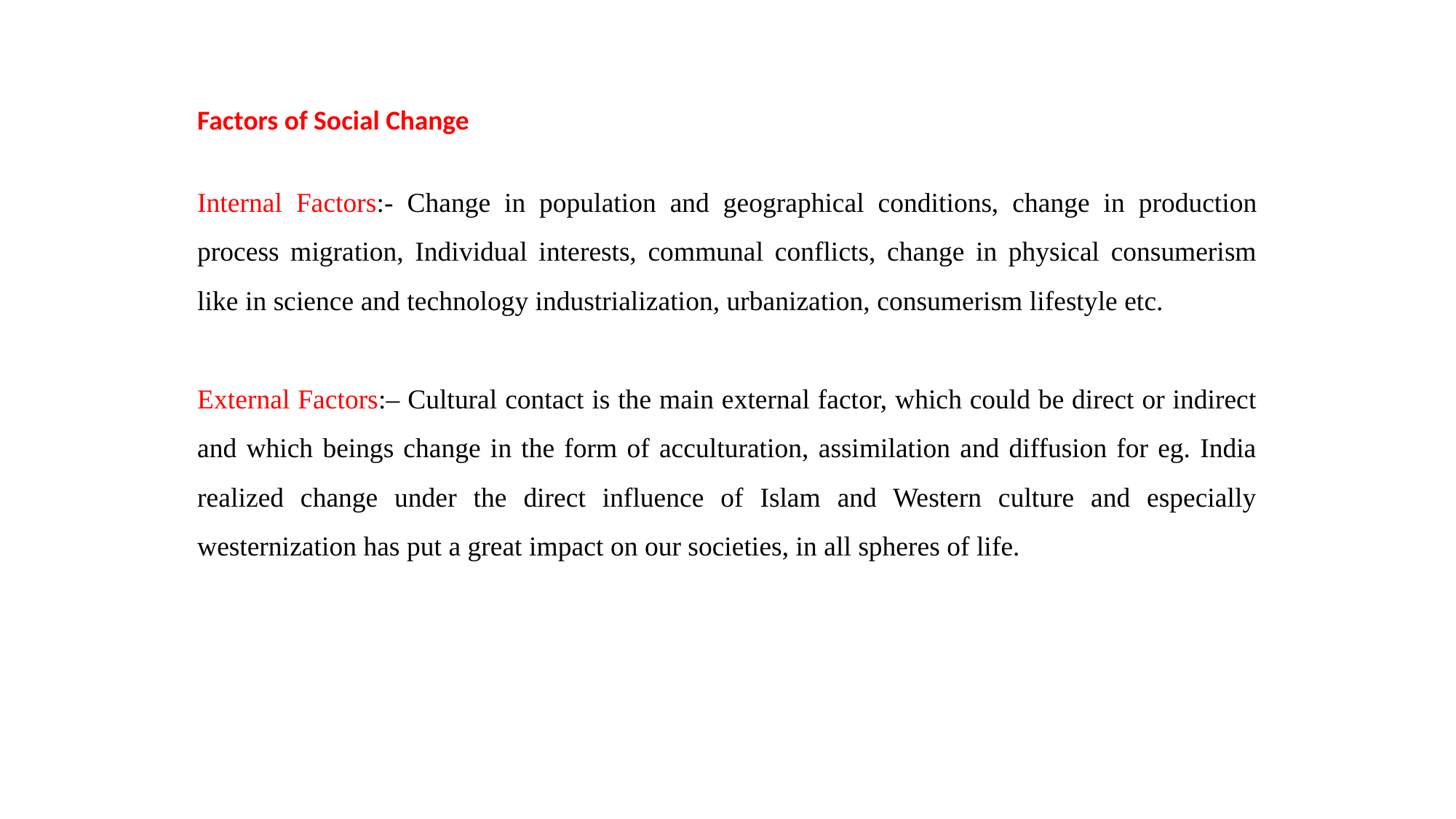

Factors of Social Change

Internal Factors:- Change in population and geographical conditions, change in production process migration, Individual interests, communal conflicts, change in physical consumerism like in science and technology industrialization, urbanization, consumerism lifestyle etc.

External Factors:– Cultural contact is the main external factor, which could be direct or indirect and which beings change in the form of acculturation, assimilation and diffusion for eg. India realized change under the direct influence of Islam and Western culture and especially westernization has put a great impact on our societies, in all spheres of life.